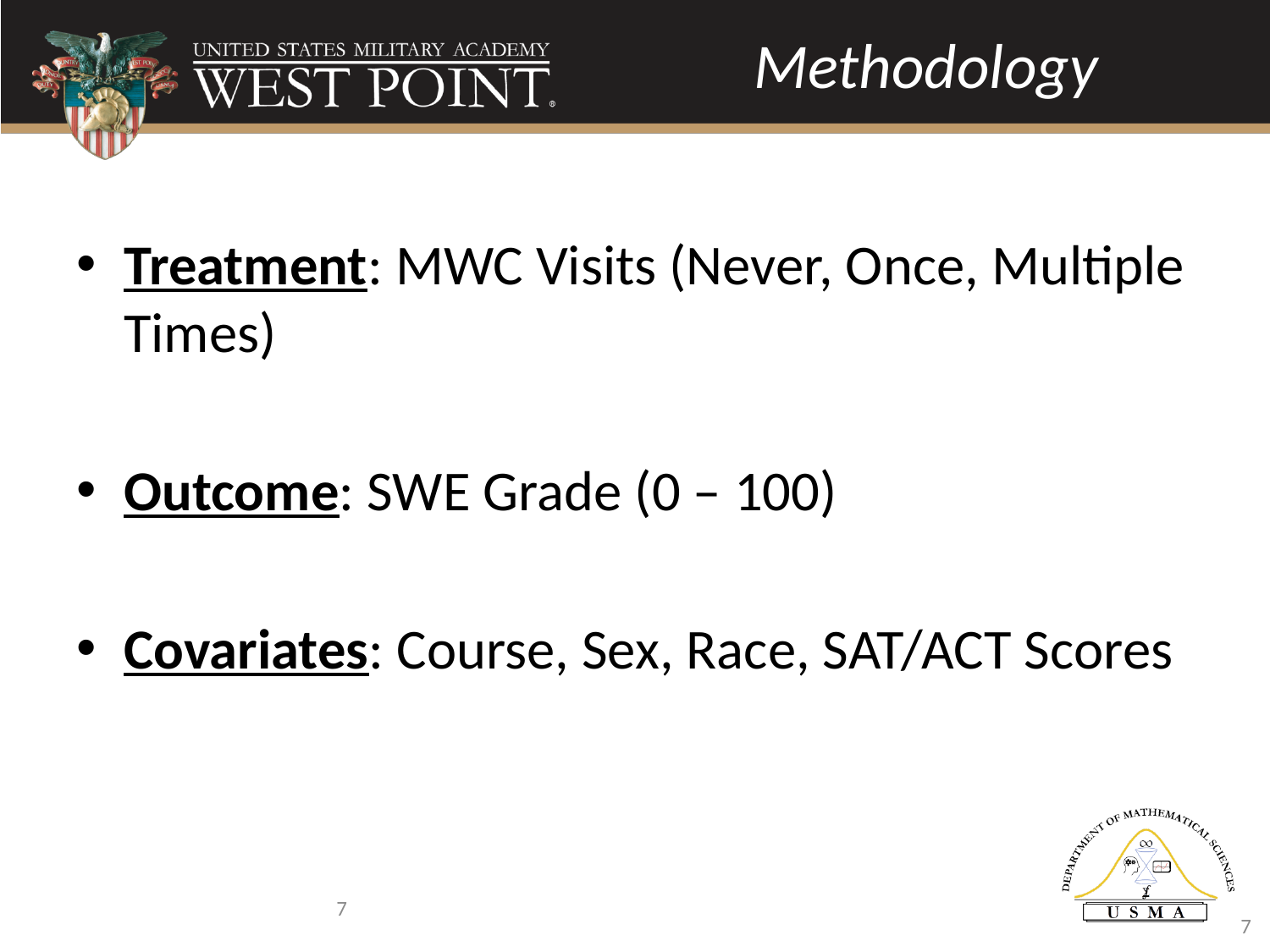

Methodology
Treatment: MWC Visits (Never, Once, Multiple Times)

Outcome: SWE Grade (0 – 100)

Covariates: Course, Sex, Race, SAT/ACT Scores
7
7